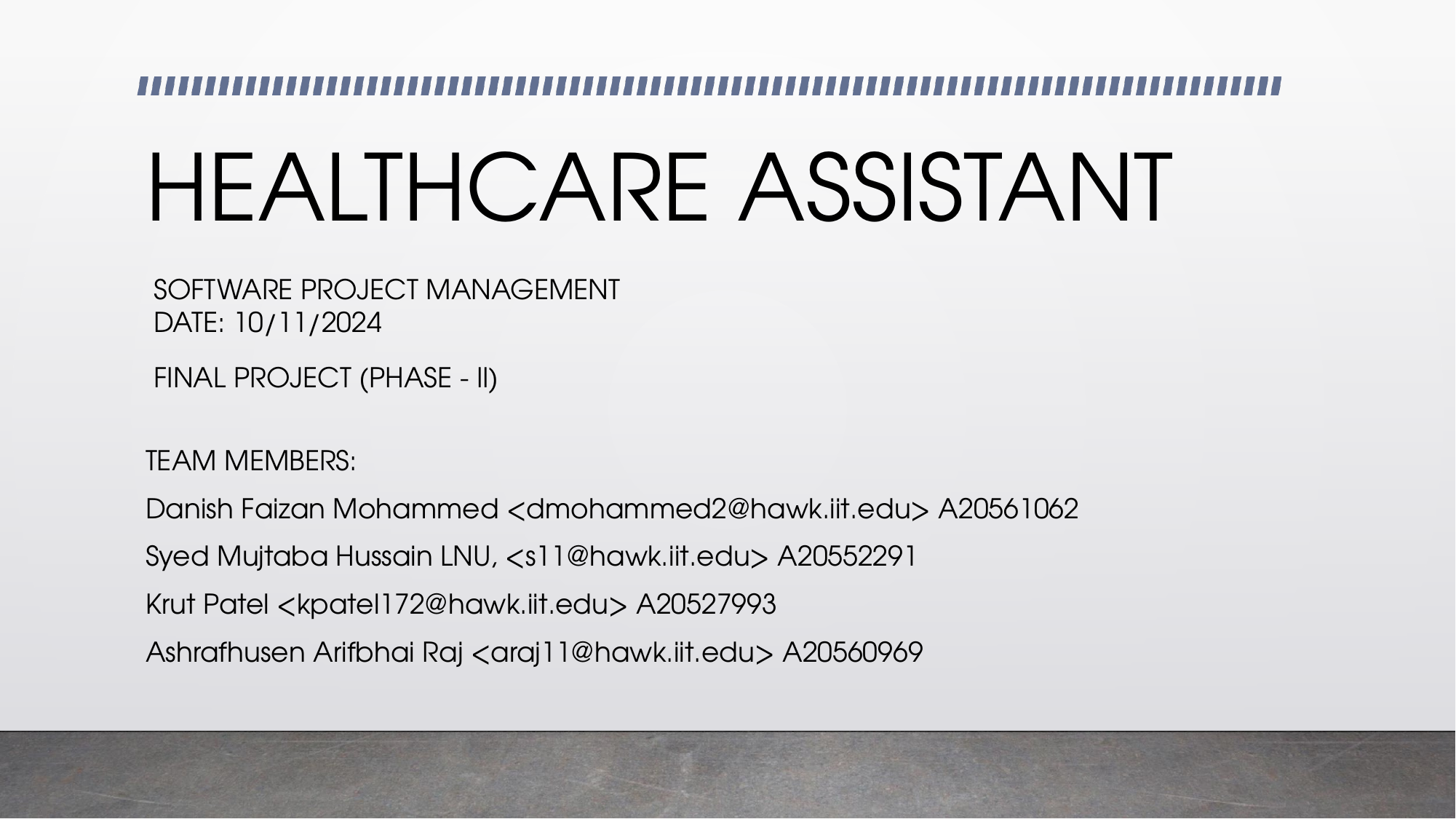

# HEALTHCARE ASSISTANT
SOFTWARE PROJECT MANAGEMENT
DATE: 10/11/2024
FINAL PROJECT (PHASE - II)
TEAM MEMBERS:
Danish Faizan Mohammed <dmohammed2@hawk.iit.edu> A20561062
Syed Mujtaba Hussain LNU, <s11@hawk.iit.edu> A20552291
Krut Patel <kpatel172@hawk.iit.edu> A20527993
Ashrafhusen Arifbhai Raj <araj11@hawk.iit.edu> A20560969